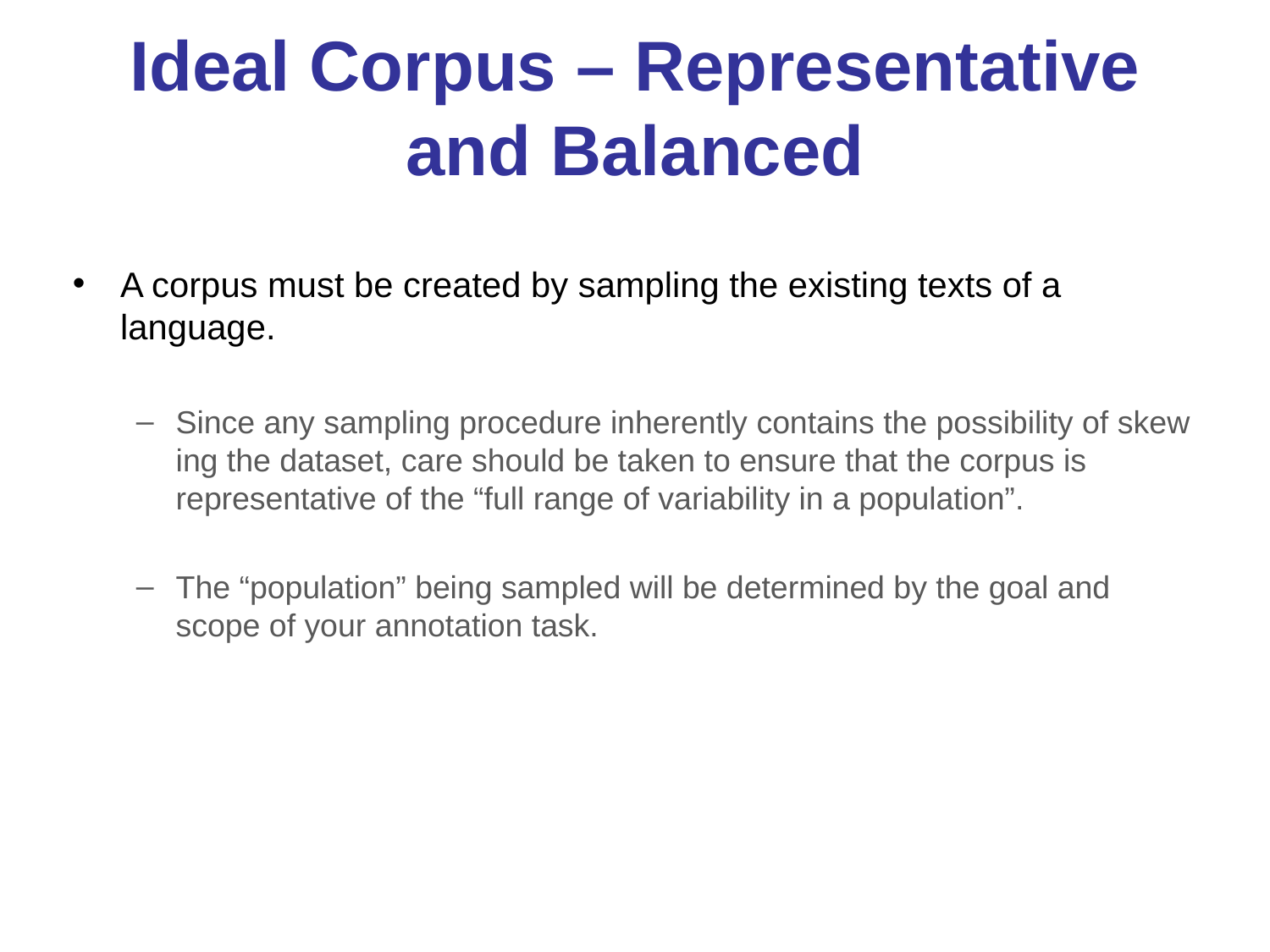

# Ideal Corpus – Representative and Balanced

A corpus must be created by sampling the existing texts of a language.

Since any sampling procedure inherently contains the possibility of skew­ing the dataset, care should be taken to ensure that the corpus is representative of the “full range of variability in a population”.

The “population” being sampled will be determined by the goal and scope of your annotation task.